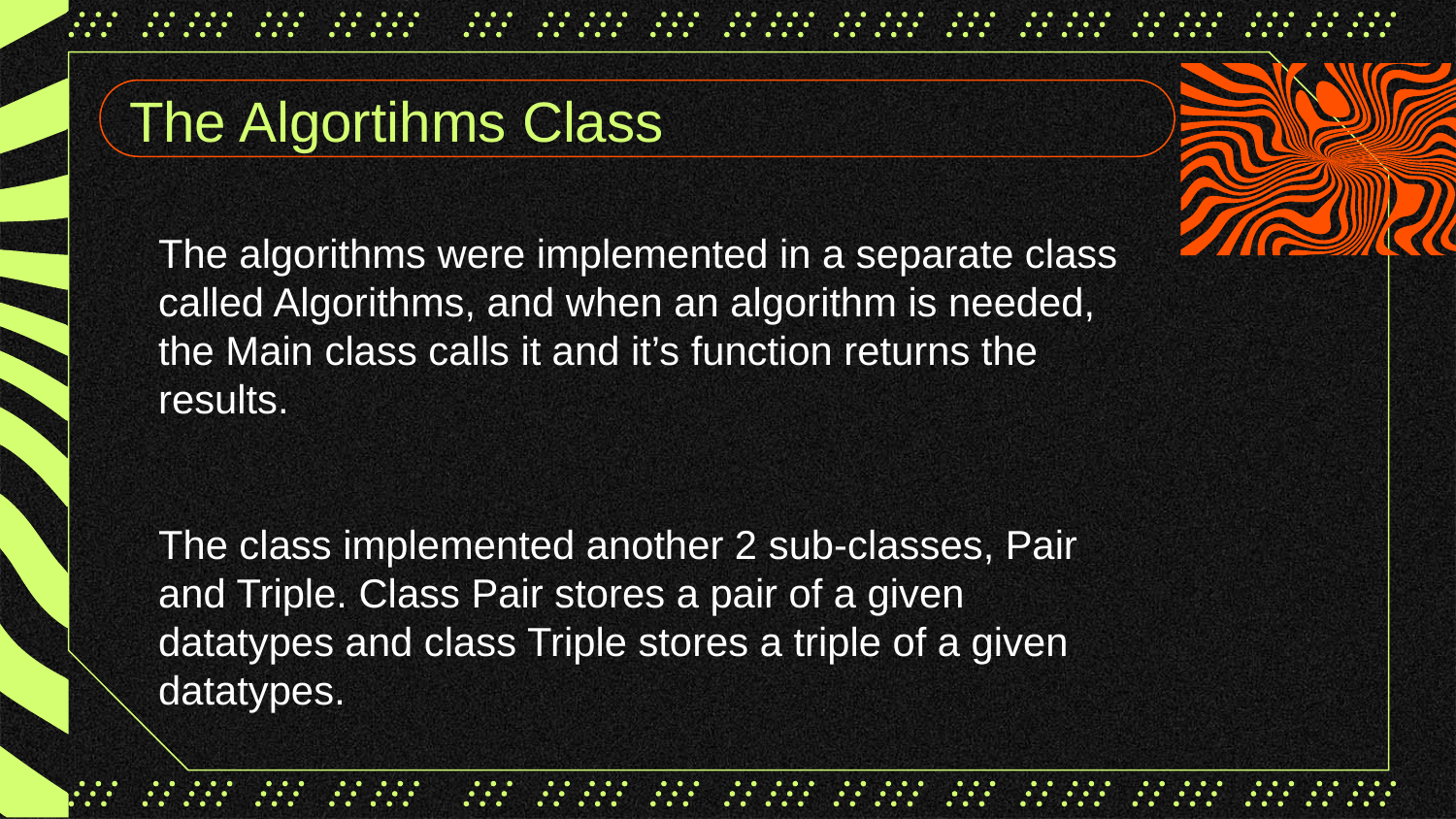

# The Algortihms Class
The algorithms were implemented in a separate class called Algorithms, and when an algorithm is needed, the Main class calls it and it’s function returns the results.

The class implemented another 2 sub-classes, Pair and Triple. Class Pair stores a pair of a given datatypes and class Triple stores a triple of a given datatypes.